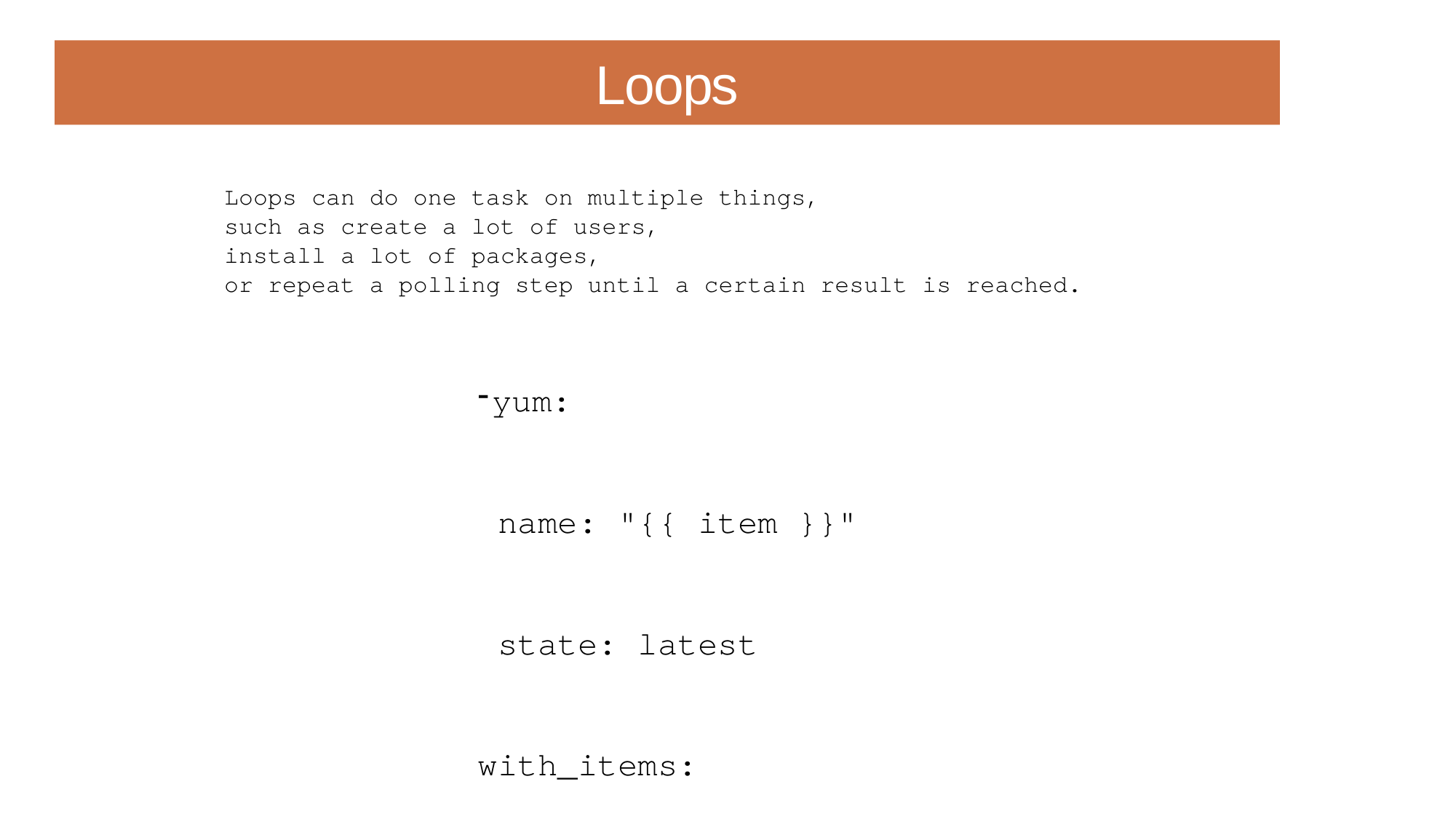

14
# Loops
Loops can do one task on multiple things,
such as create a lot of users,
install a lot of packages,
or repeat a polling step until a certain result is reached.
yum:

 name: "{{ item }}"

 state: latest

with_items:

-httpd
mod_wsgi